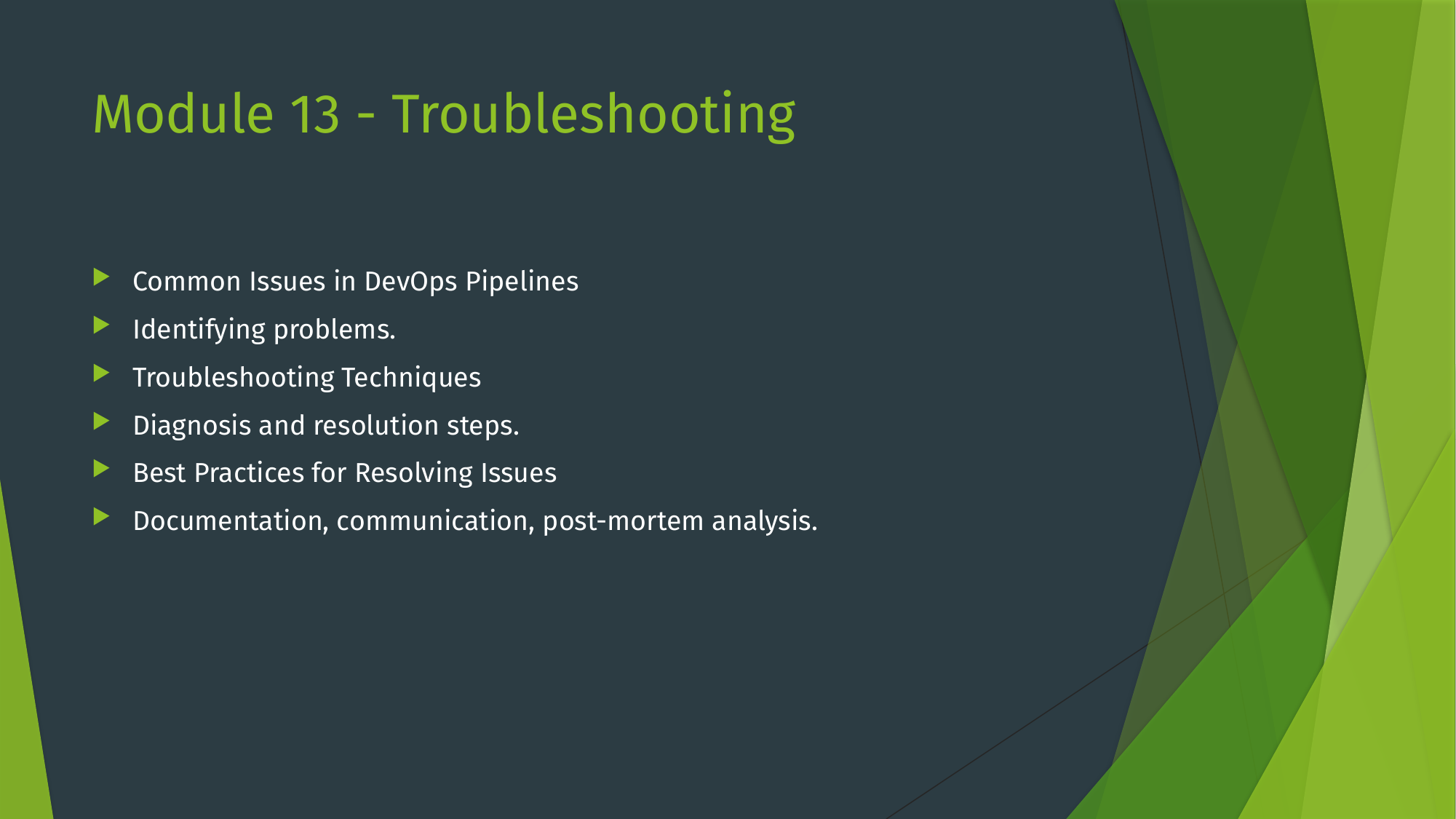

# Module 13 - Troubleshooting
Common Issues in DevOps Pipelines
Identifying problems.
Troubleshooting Techniques
Diagnosis and resolution steps.
Best Practices for Resolving Issues
Documentation, communication, post-mortem analysis.